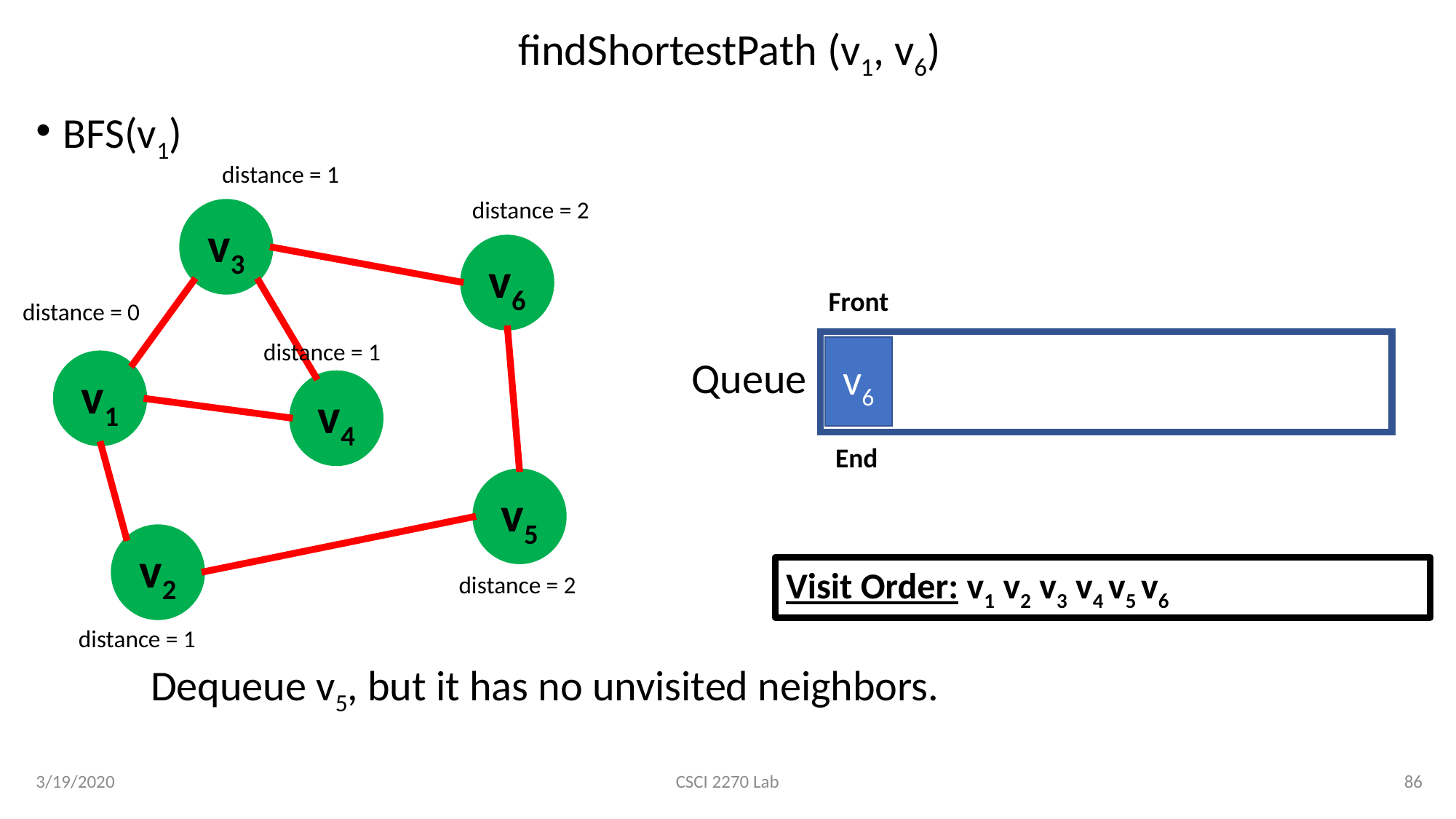

# findShortestPath (v1, v6)
BFS(v1)
distance = 1
distance = 2
v3
v6
v1
v4
v5
v2
Front
distance = 0
distance = 1

v6
Queue
End
Visit Order: v1 v2 v3 v4 v5 v6
distance = 2
distance = 1
Dequeue v5, but it has no unvisited neighbors.
3/19/2020
86
CSCI 2270 Lab